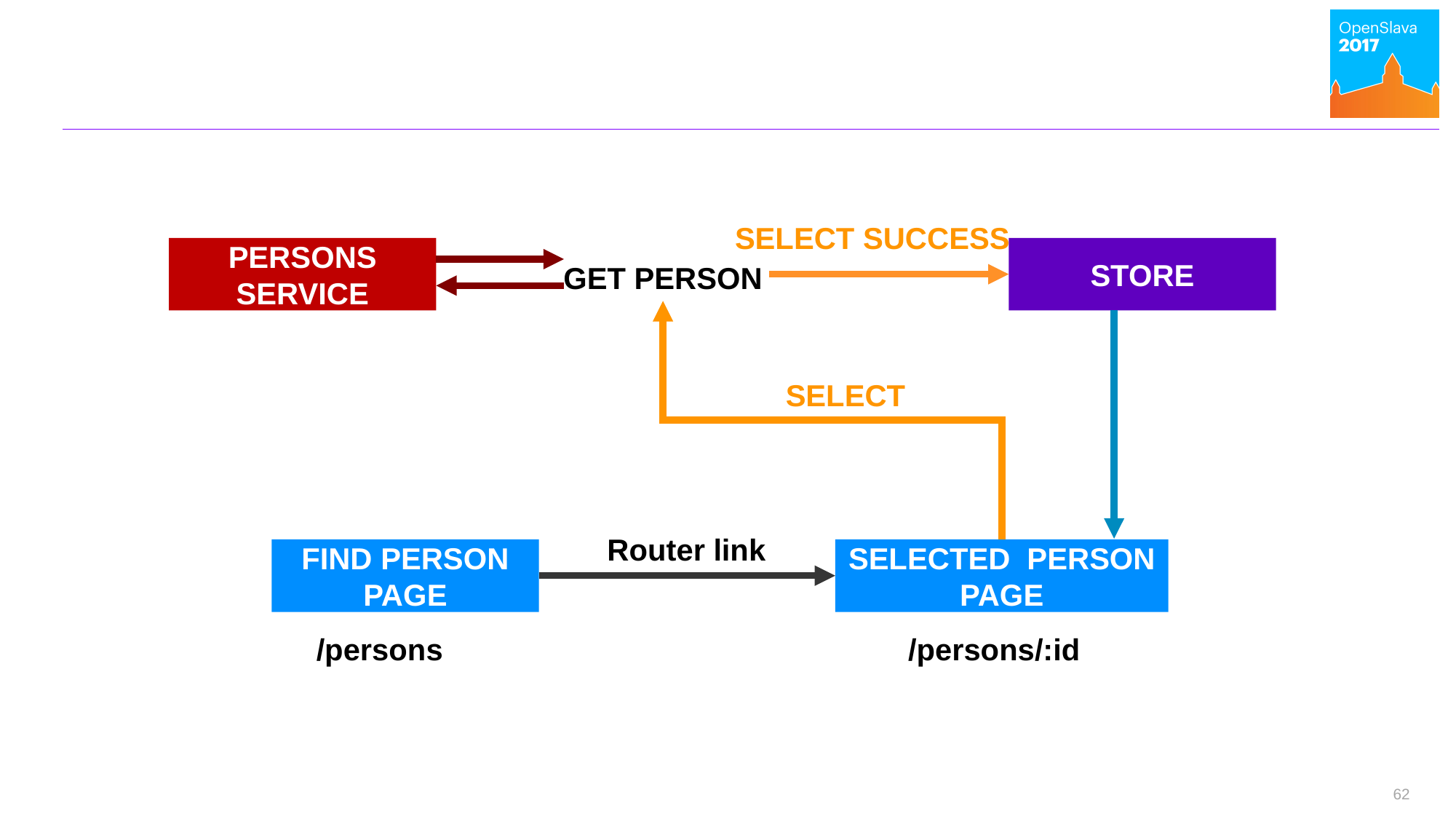

SELECT SUCCESS
PERSONS SERVICE
STORE
GET PERSON
SELECT
Router link
FIND PERSON PAGE
SELECTED  PERSON PAGE
/persons
/persons/:id
62